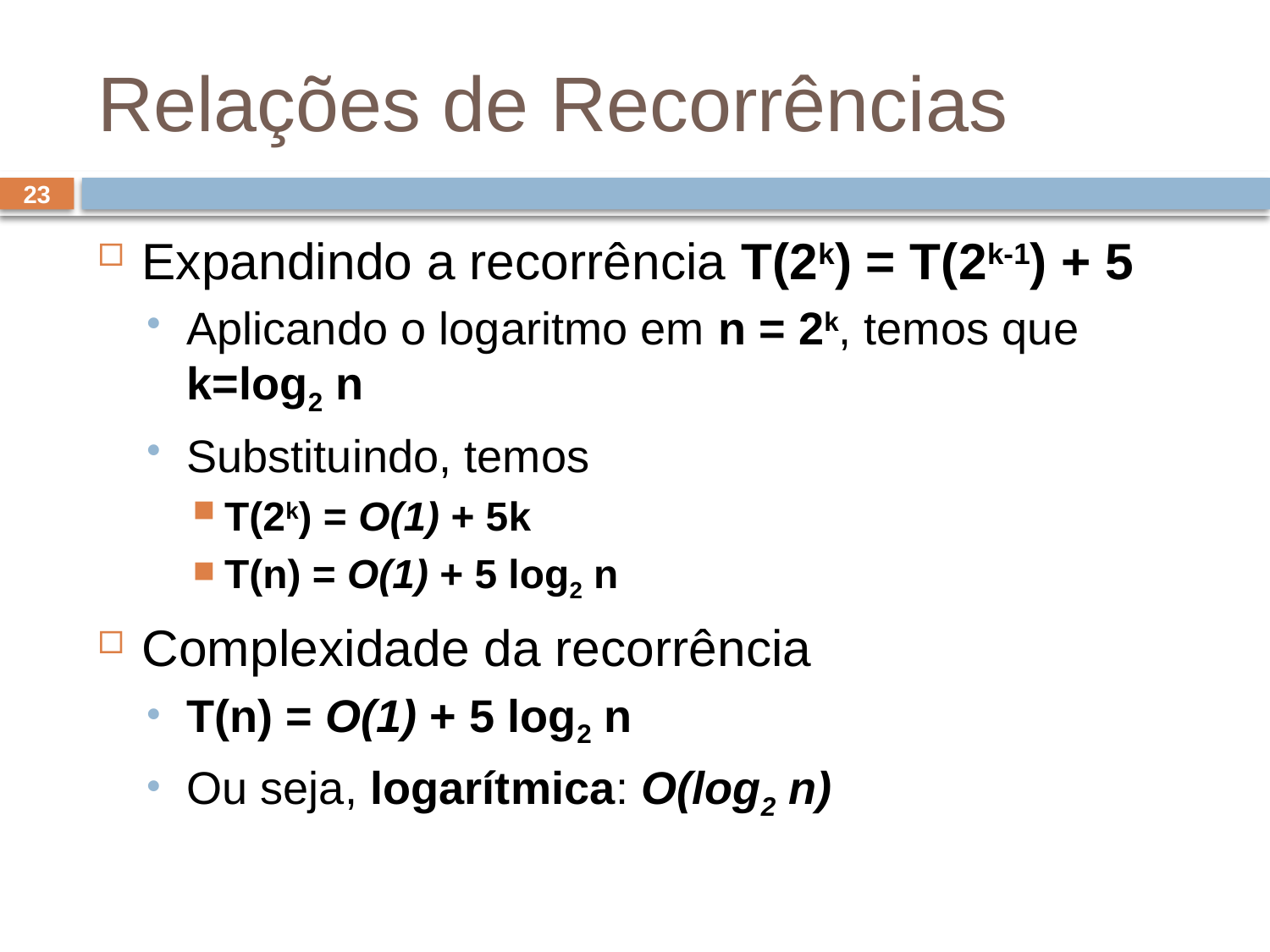

# Relações de Recorrências
23
Expandindo a recorrência T(2k) = T(2k-1) + 5
Aplicando o logaritmo em n = 2k, temos que k=log2 n
Substituindo, temos
T(2k) = O(1) + 5k
T(n) = O(1) + 5 log2 n
Complexidade da recorrência
T(n) = O(1) + 5 log2 n
Ou seja, logarítmica: O(log2 n)